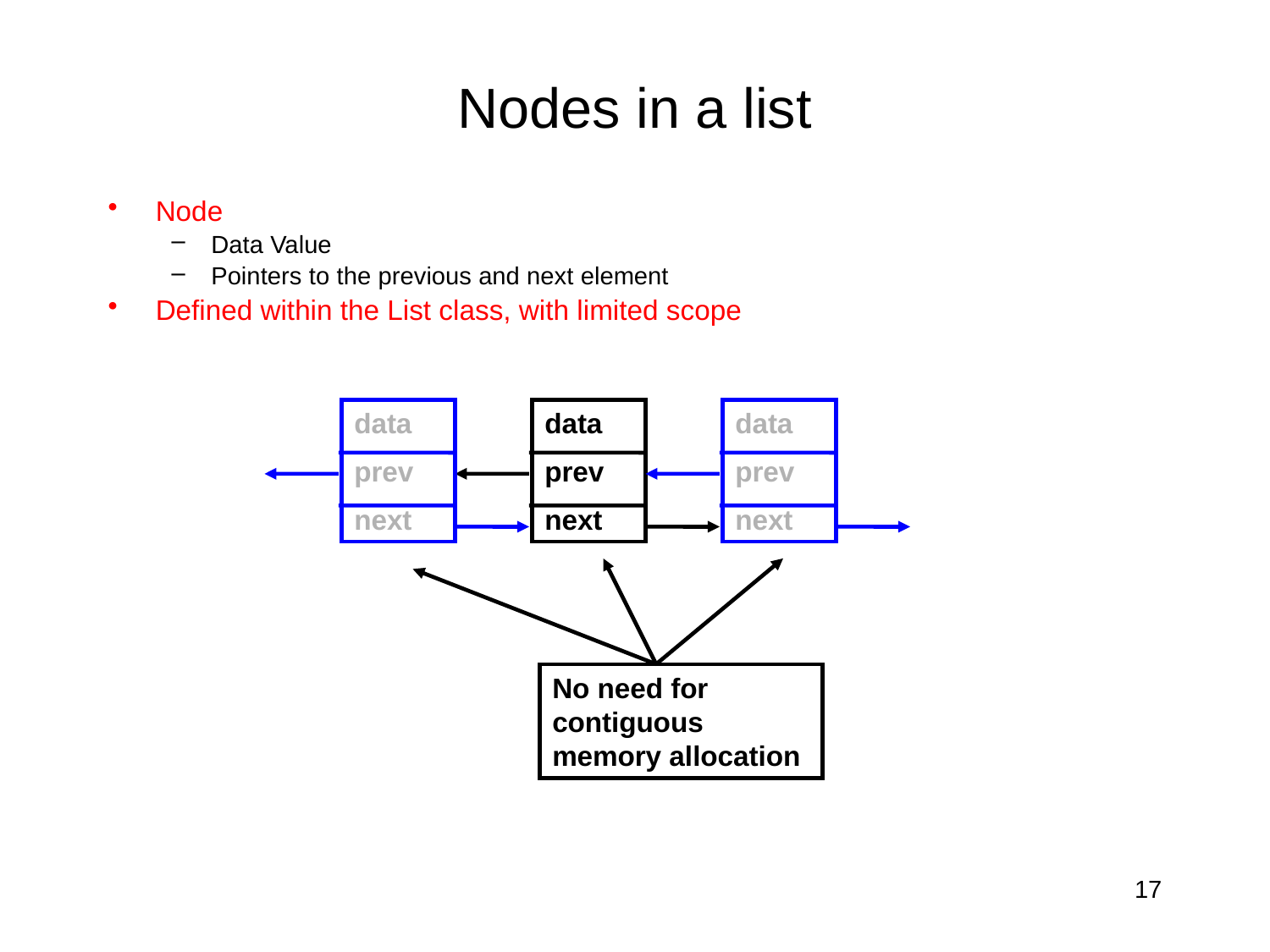

# Nodes in a list
Node
Data Value
Pointers to the previous and next element
Defined within the List class, with limited scope

data
prev
next

data
prev
next

data
prev
next

No need for contiguous memory allocation
17